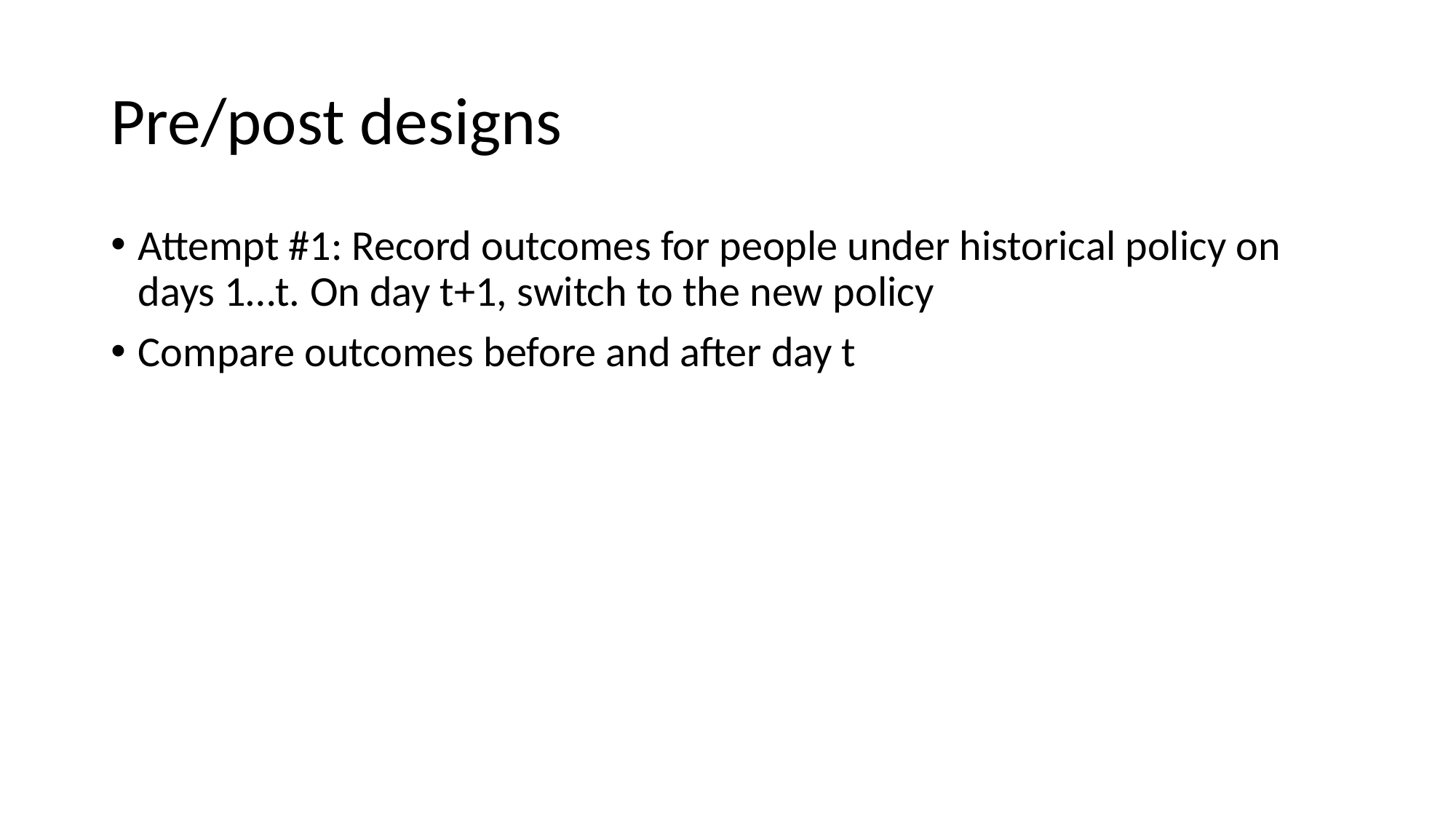

# Pre/post designs
Attempt #1: Record outcomes for people under historical policy on days 1…t. On day t+1, switch to the new policy
Compare outcomes before and after day t